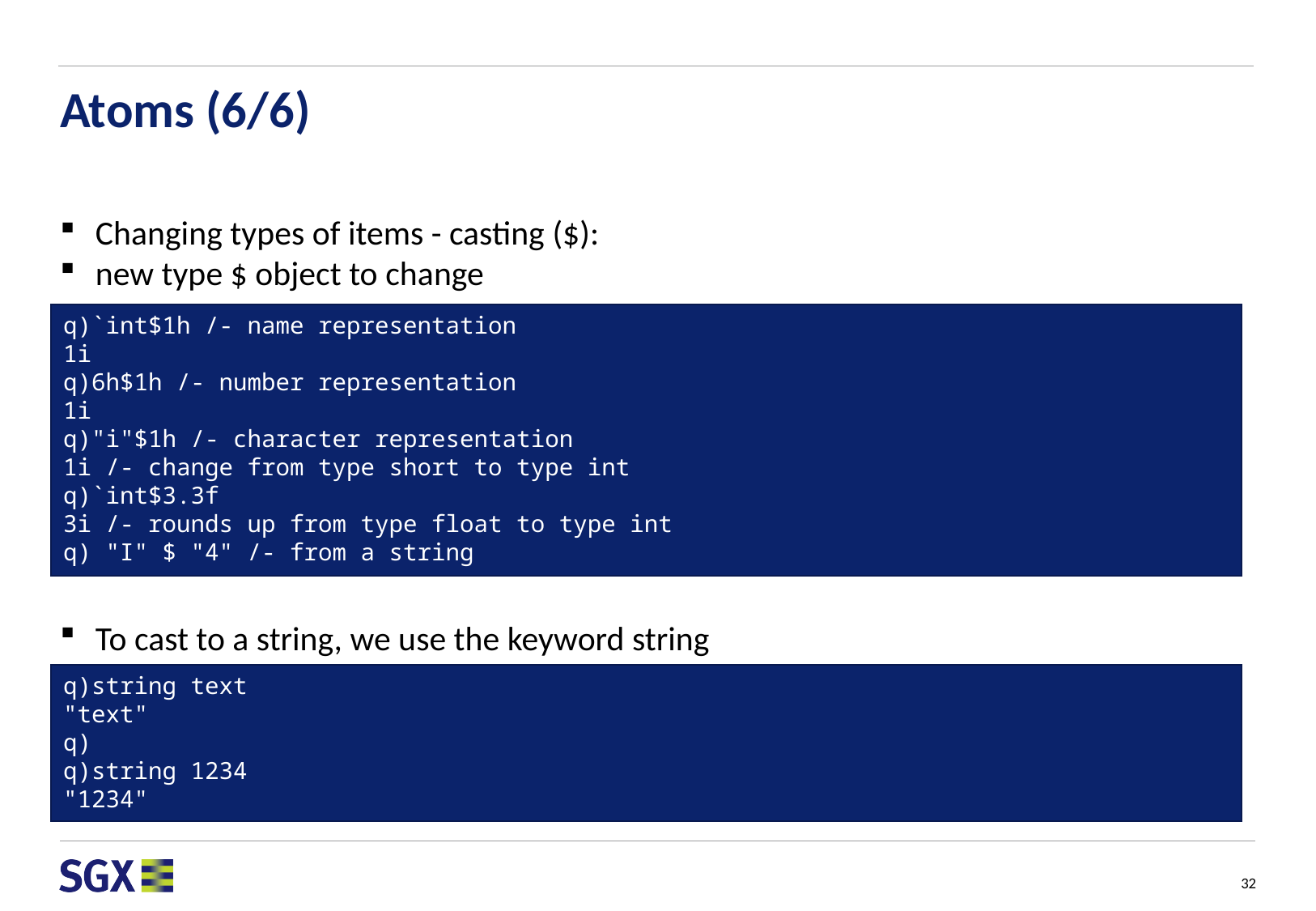

# Atoms (6/6)
Changing types of items - casting ($):
new type $ object to change

To cast to a string, we use the keyword string
q)`int$1h /- name representation
1i
q)6h$1h /- number representation
1i
q)"i"$1h /- character representation
1i /- change from type short to type int
q)`int$3.3f
3i /- rounds up from type float to type int
q) "I" $ "4" /- from a string
q)string text
"text"
q)
q)string 1234
"1234"
32